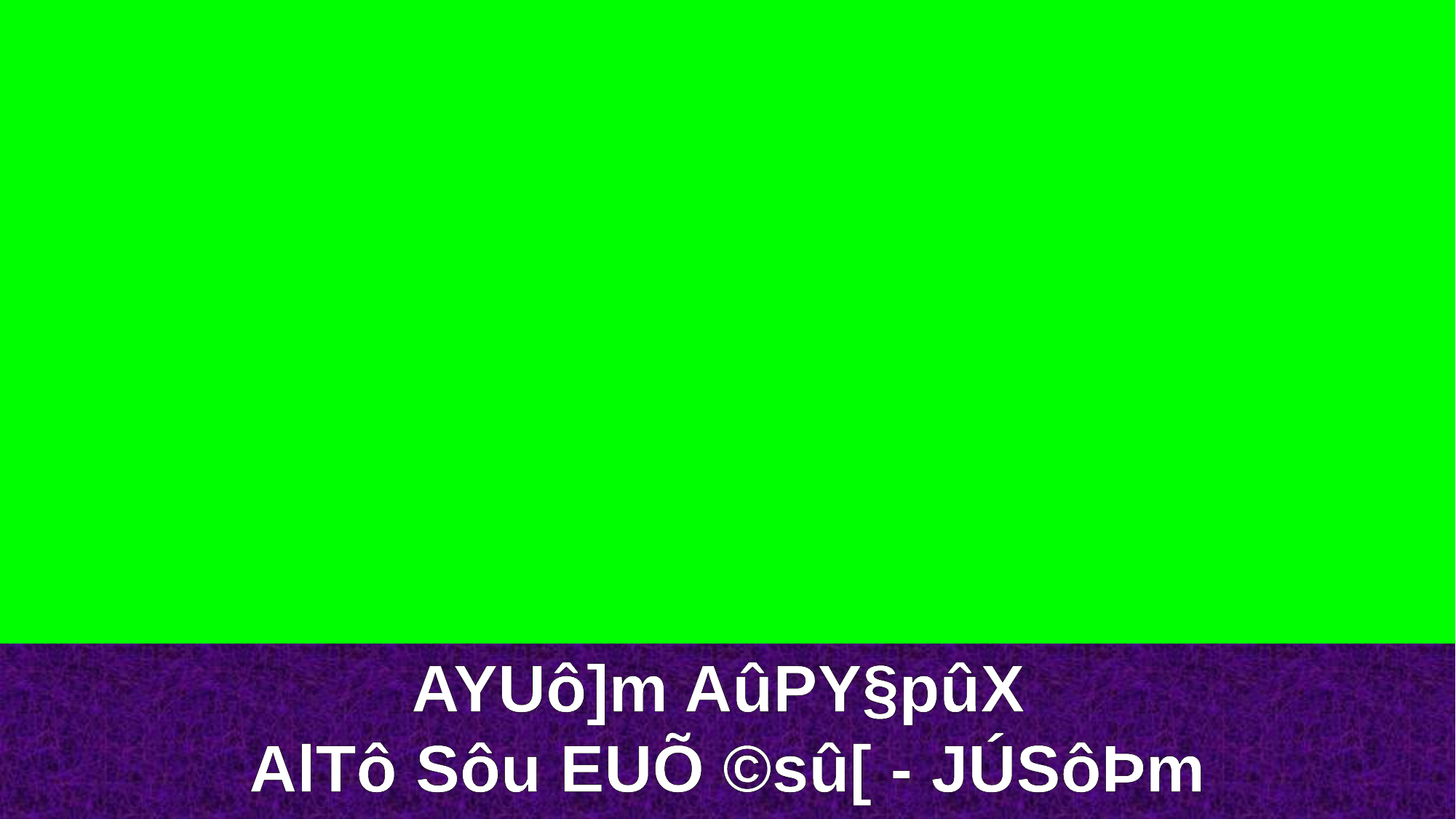

AYUô]m AûPY§pûX
AlTô Sôu EUÕ ©sû[ - JÚSôÞm